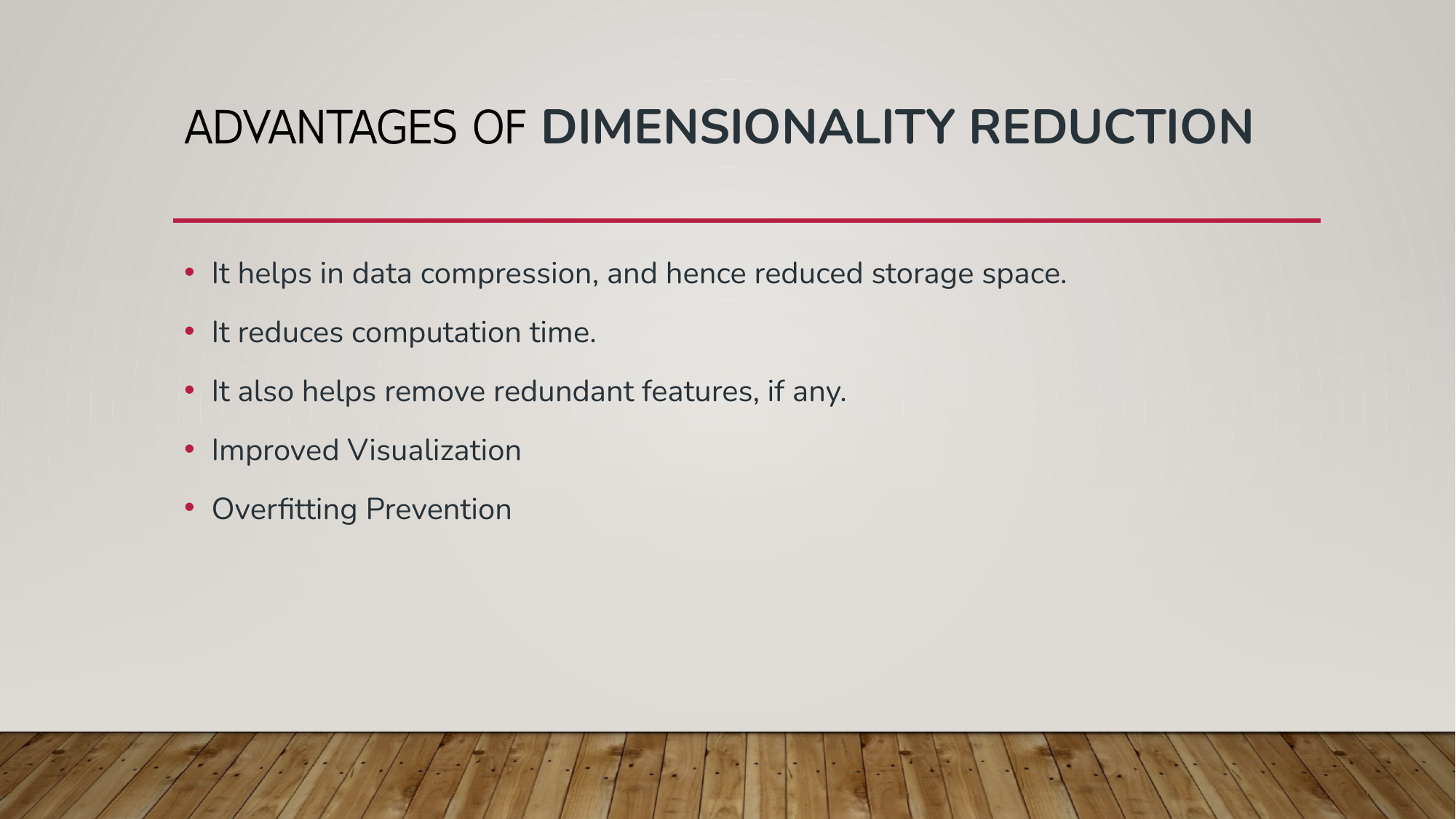

# Advantages of Dimensionality Reduction
It helps in data compression, and hence reduced storage space.
It reduces computation time.
It also helps remove redundant features, if any.
Improved Visualization
Overfitting Prevention